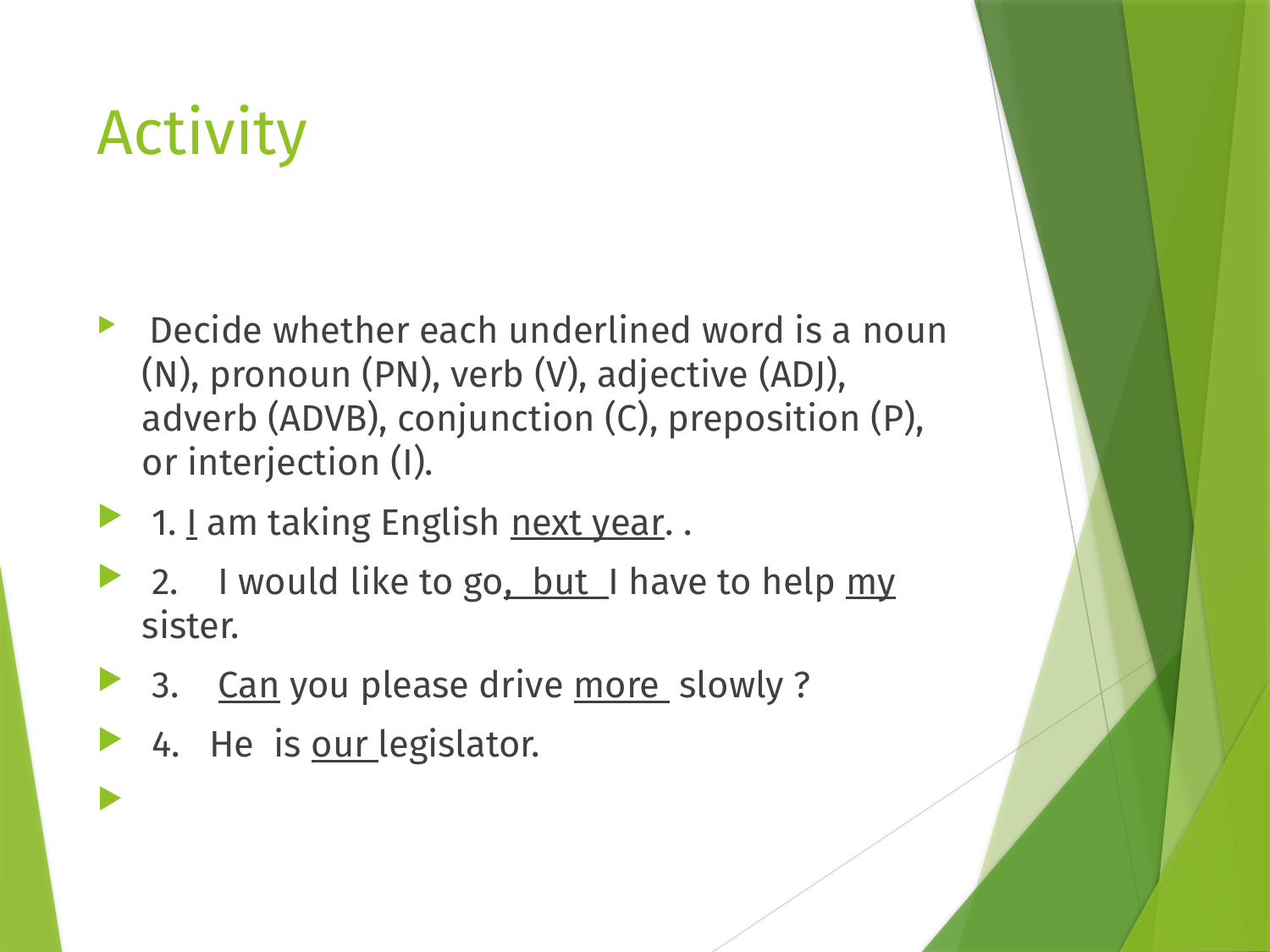

# Activity
 Decide whether each underlined word is a noun (N), pronoun (PN), verb (V), adjective (ADJ), adverb (ADVB), conjunction (C), preposition (P), or interjection (I).
 1. I am taking English next year. .
 2.    I would like to go,  but  I have to help my sister.
 3.    Can you please drive more  slowly ?
 4.   He  is our legislator.